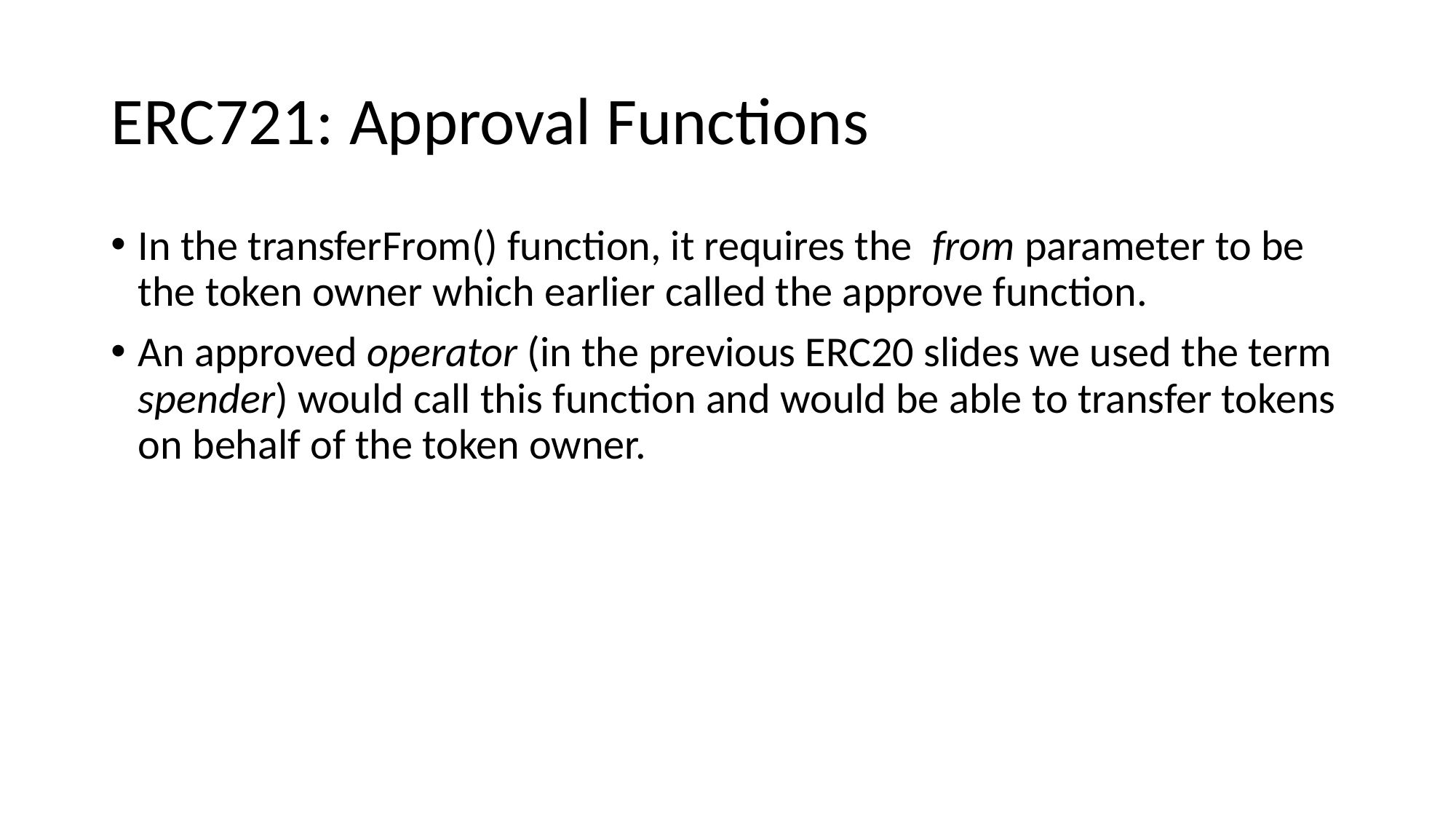

# ERC721: Approval Functions
In the transferFrom() function, it requires the  from parameter to be the token owner which earlier called the approve function.
An approved operator (in the previous ERC20 slides we used the term spender) would call this function and would be able to transfer tokens on behalf of the token owner.